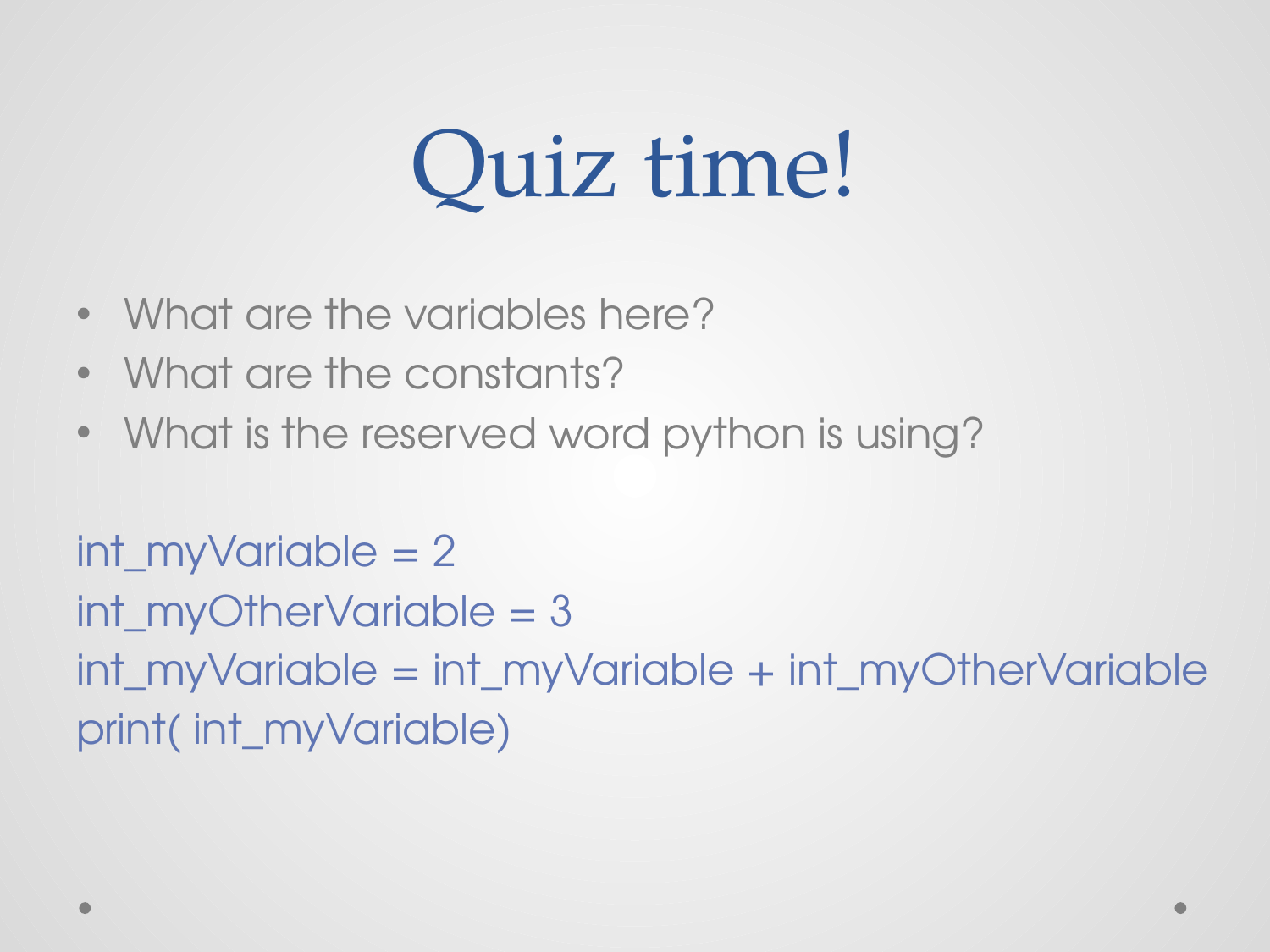

# Quiz time!

What are the variables here?
What are the constants?
What is the reserved word python is using?

int_myVariable = 2
int_myOtherVariable = 3
int_myVariable = int_myVariable + int_myOtherVariable
print( int_myVariable)